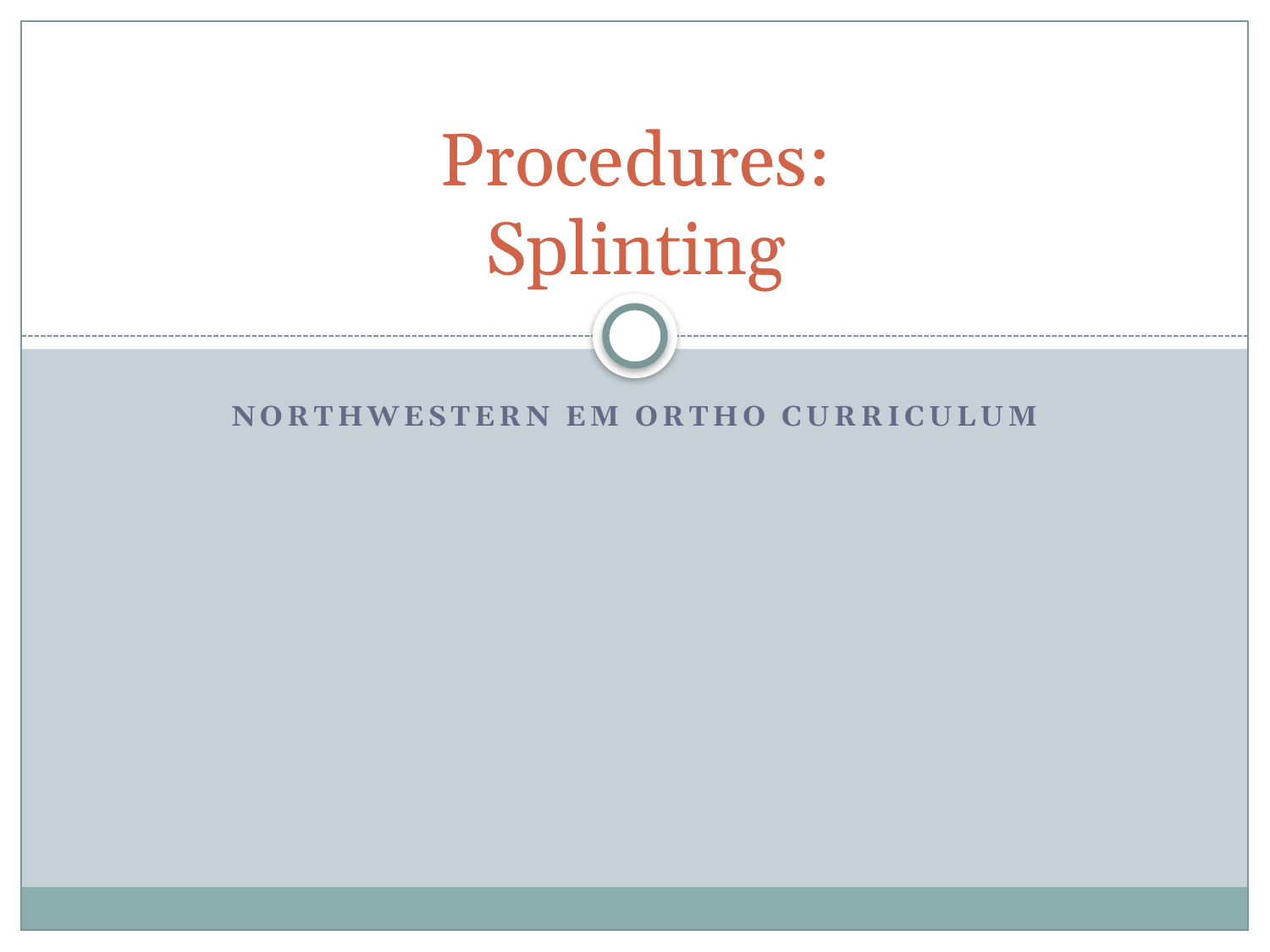

# Procedures: Splinting
Northwestern EM ortho curriculum